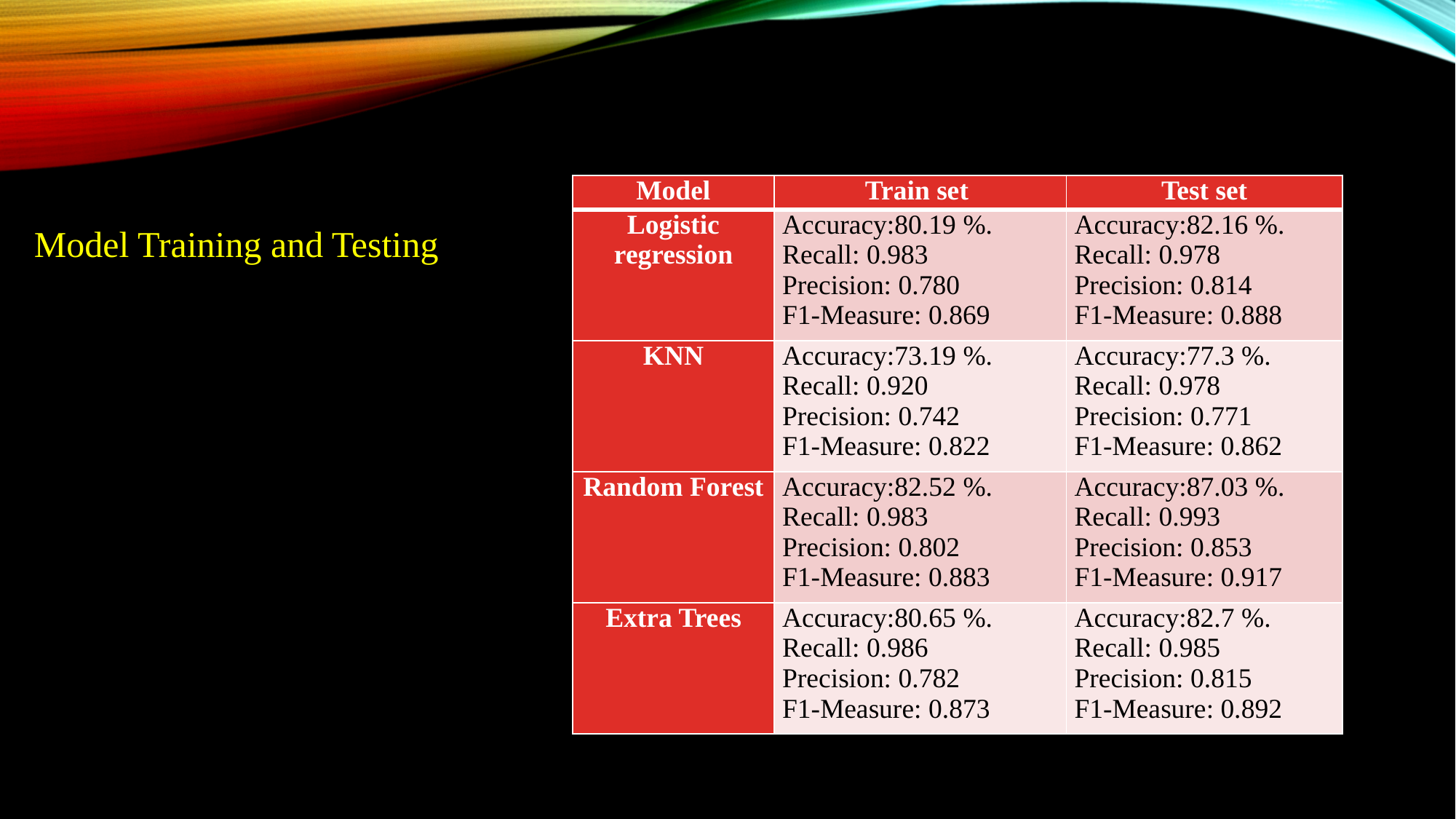

| Model | Train set | Test set |
| --- | --- | --- |
| Logistic regression | Accuracy:80.19 %. Recall: 0.983 Precision: 0.780 F1-Measure: 0.869 | Accuracy:82.16 %. Recall: 0.978 Precision: 0.814 F1-Measure: 0.888 |
| KNN | Accuracy:73.19 %. Recall: 0.920 Precision: 0.742 F1-Measure: 0.822 | Accuracy:77.3 %. Recall: 0.978 Precision: 0.771 F1-Measure: 0.862 |
| Random Forest | Accuracy:82.52 %. Recall: 0.983 Precision: 0.802 F1-Measure: 0.883 | Accuracy:87.03 %. Recall: 0.993 Precision: 0.853 F1-Measure: 0.917 |
| Extra Trees | Accuracy:80.65 %. Recall: 0.986 Precision: 0.782 F1-Measure: 0.873 | Accuracy:82.7 %. Recall: 0.985 Precision: 0.815 F1-Measure: 0.892 |
Model Training and Testing